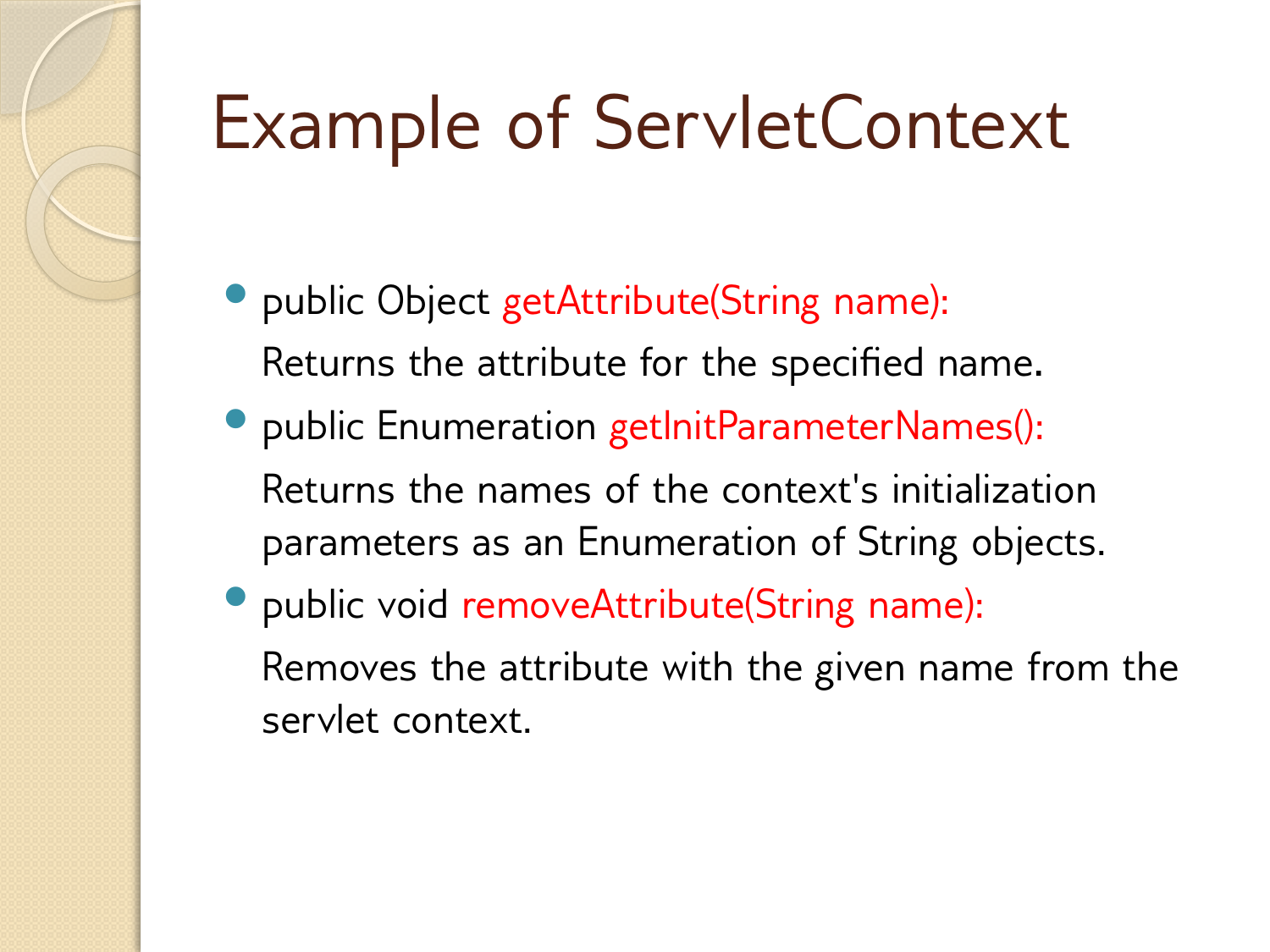

# Example of ServletContext

public Object getAttribute(String name):
		Returns the attribute for the specified name.
public Enumeration getInitParameterNames():
		Returns the names of the context's initialization parameters as an Enumeration of String objects.
public void removeAttribute(String name):
		Removes the attribute with the given name from the servlet context.